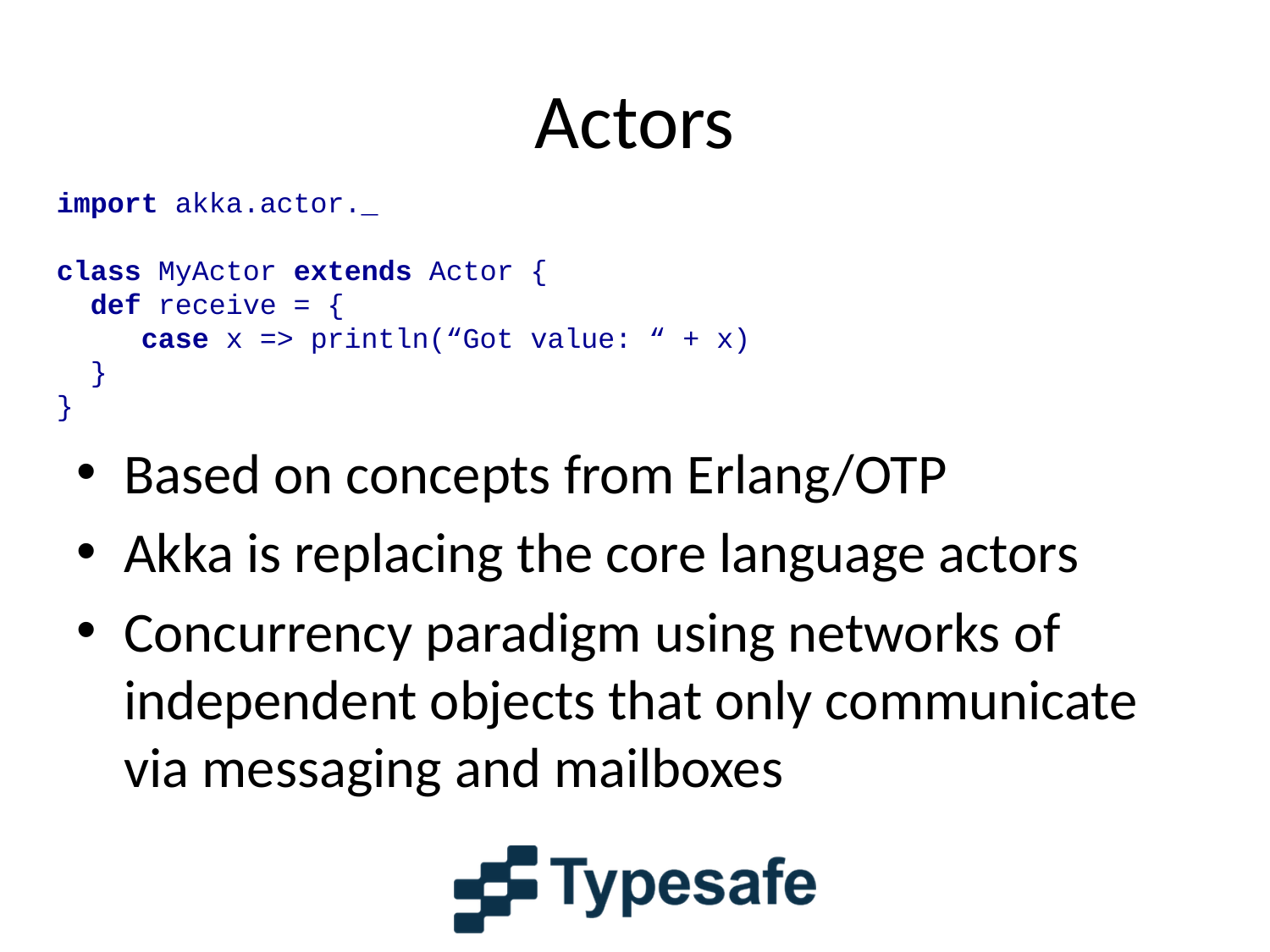

# Actors
import akka.actor._

class MyActor extends Actor {
  def receive = {
     case x => println(“Got value: “ + x)
  }
}
Based on concepts from Erlang/OTP
Akka is replacing the core language actors
Concurrency paradigm using networks of independent objects that only communicate via messaging and mailboxes